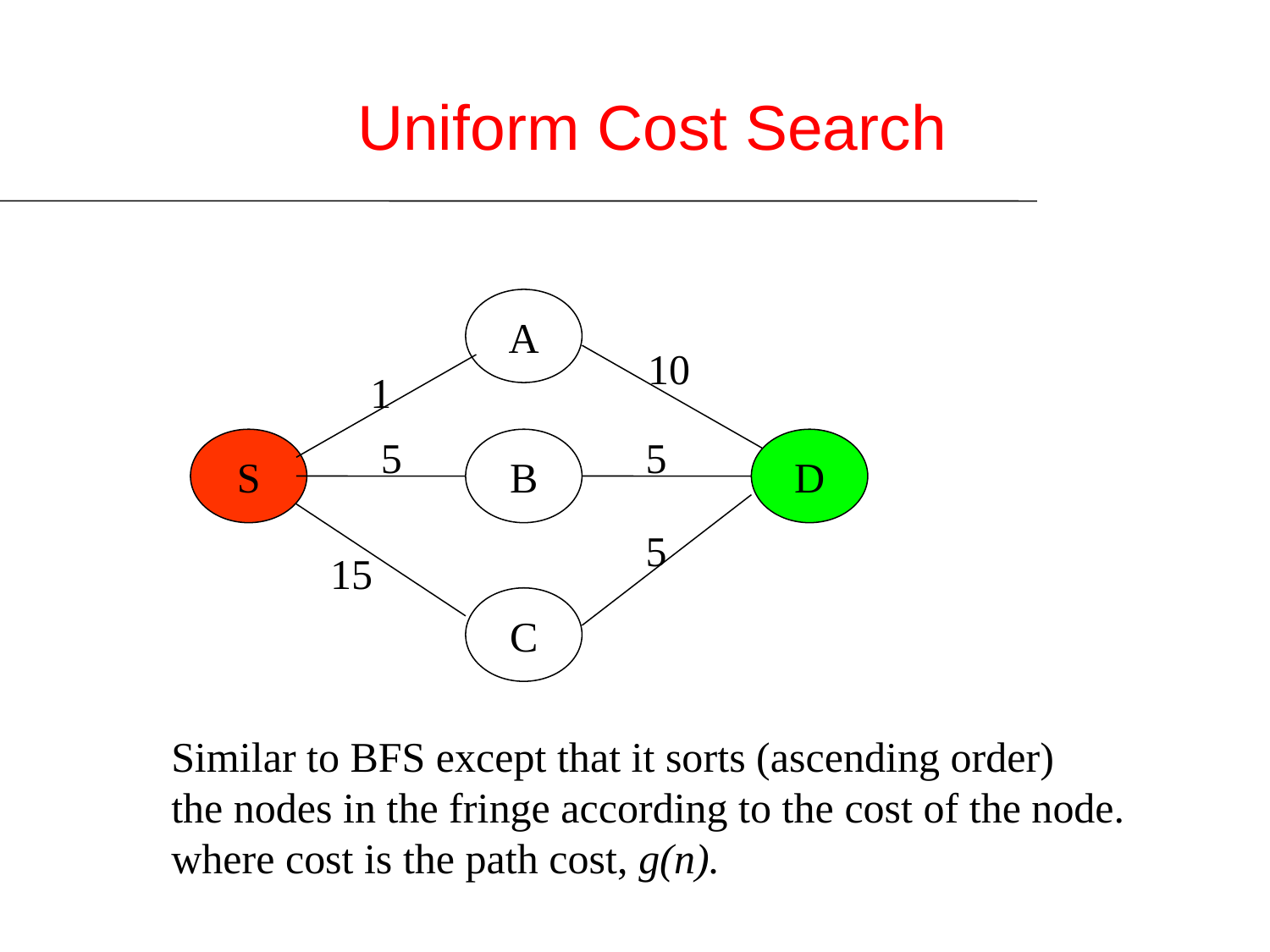

Uniform Cost Search

A
10

1
5
5
S
B
D

5
15
C
Similar to BFS except that it sorts (ascending order)
the nodes in the fringe according to the cost of the node.
where cost is the path cost, g(n).